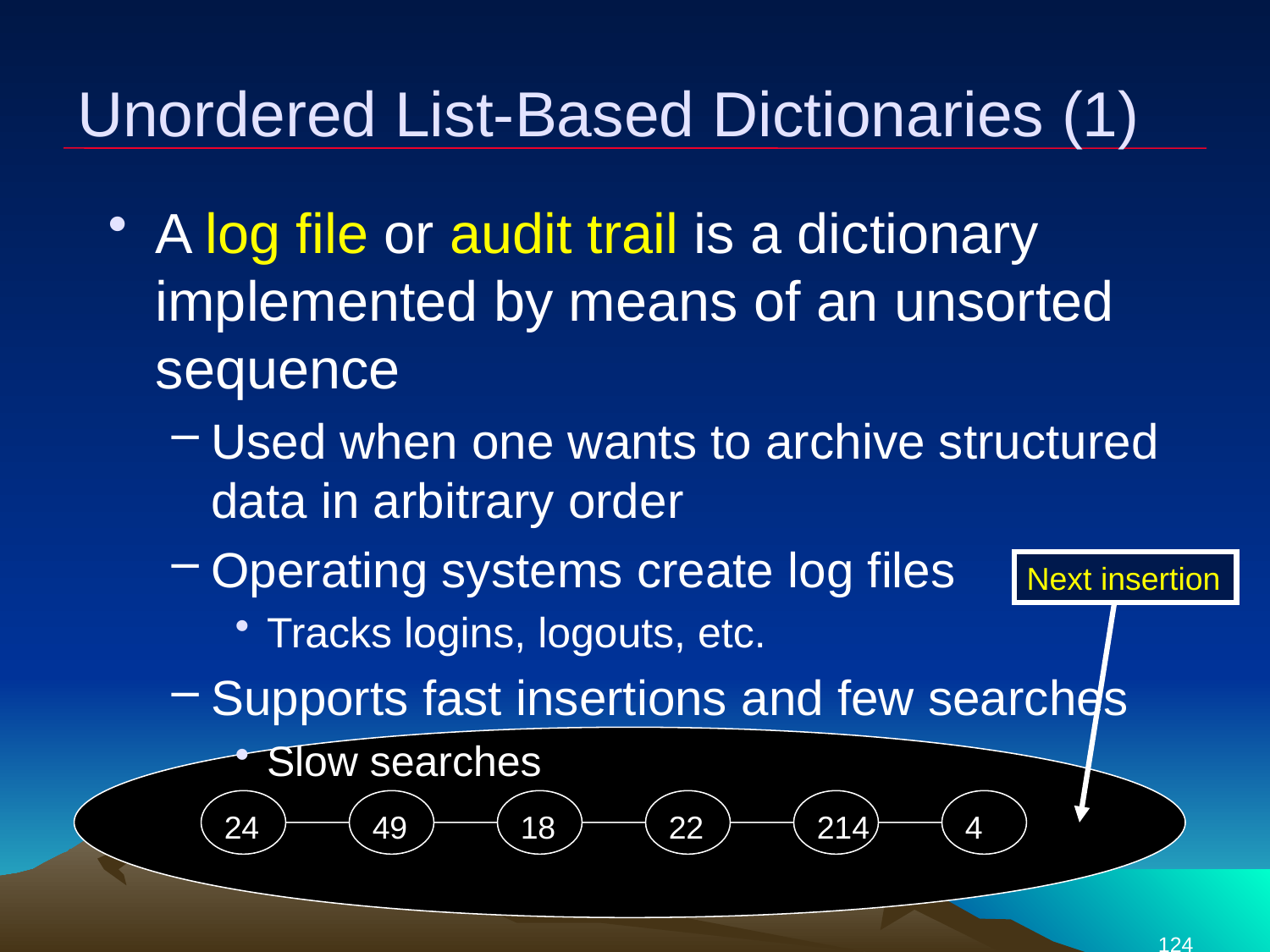

# Unordered List-Based Dictionaries (1)
A log file or audit trail is a dictionary implemented by means of an unsorted sequence
Used when one wants to archive structured data in arbitrary order
Operating systems create log files
Tracks logins, logouts, etc.
Supports fast insertions and few searches
Slow searches

Next insertion

24

49

18

22

214

4

124